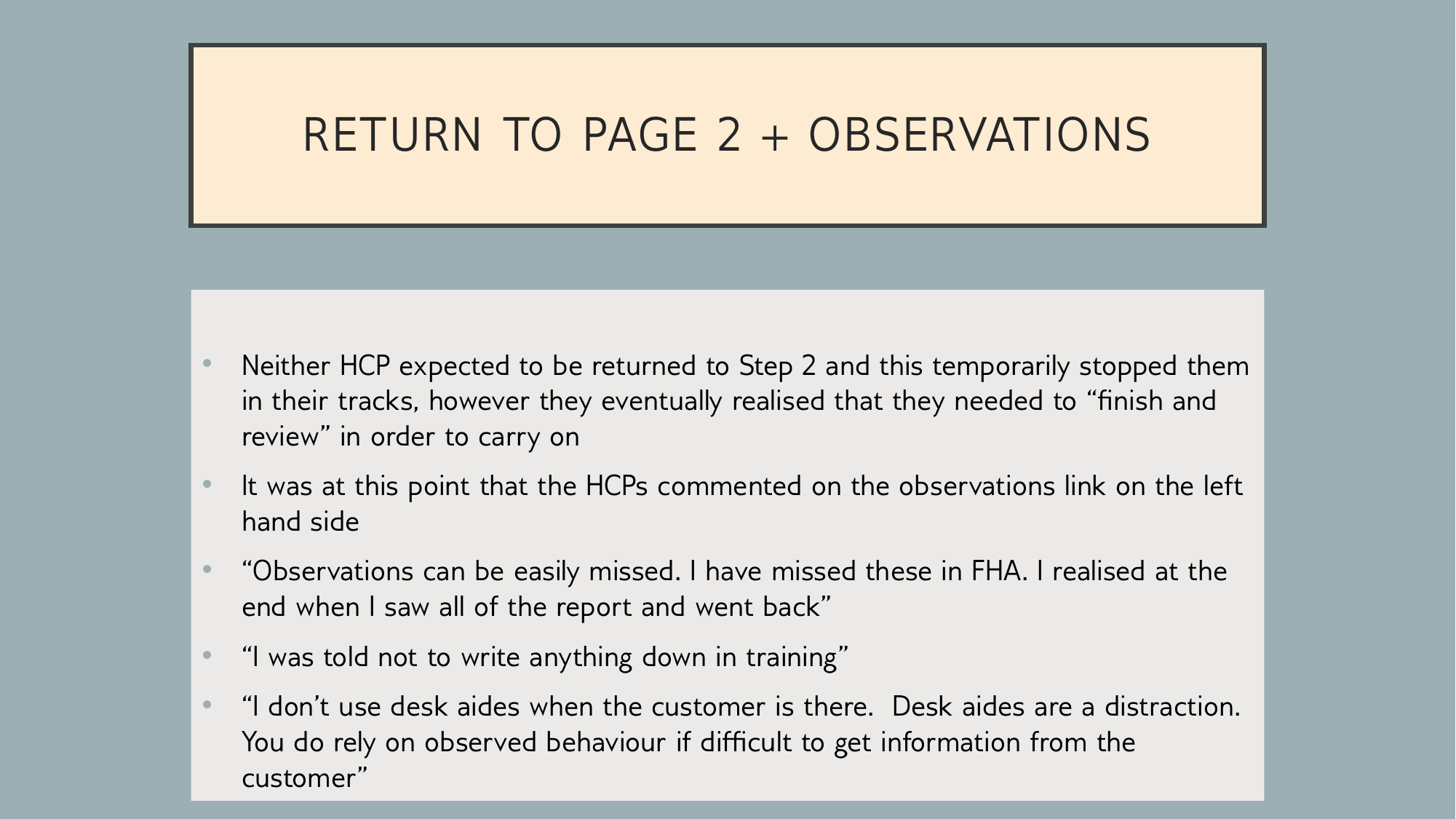

# RETURN TO PAGE 2 + OBSERVATIONS

Neither HCP expected to be returned to Step 2 and this temporarily stopped them in their tracks, however they eventually realised that they needed to “finish and review” in order to carry on
It was at this point that the HCPs commented on the observations link on the left hand side
“Observations can be easily missed. I have missed these in FHA. I realised at the end when I saw all of the report and went back”
“I was told not to write anything down in training”
“I don’t use desk aides when the customer is there.  Desk aides are a distraction. You do rely on observed behaviour if difficult to get information from the customer”